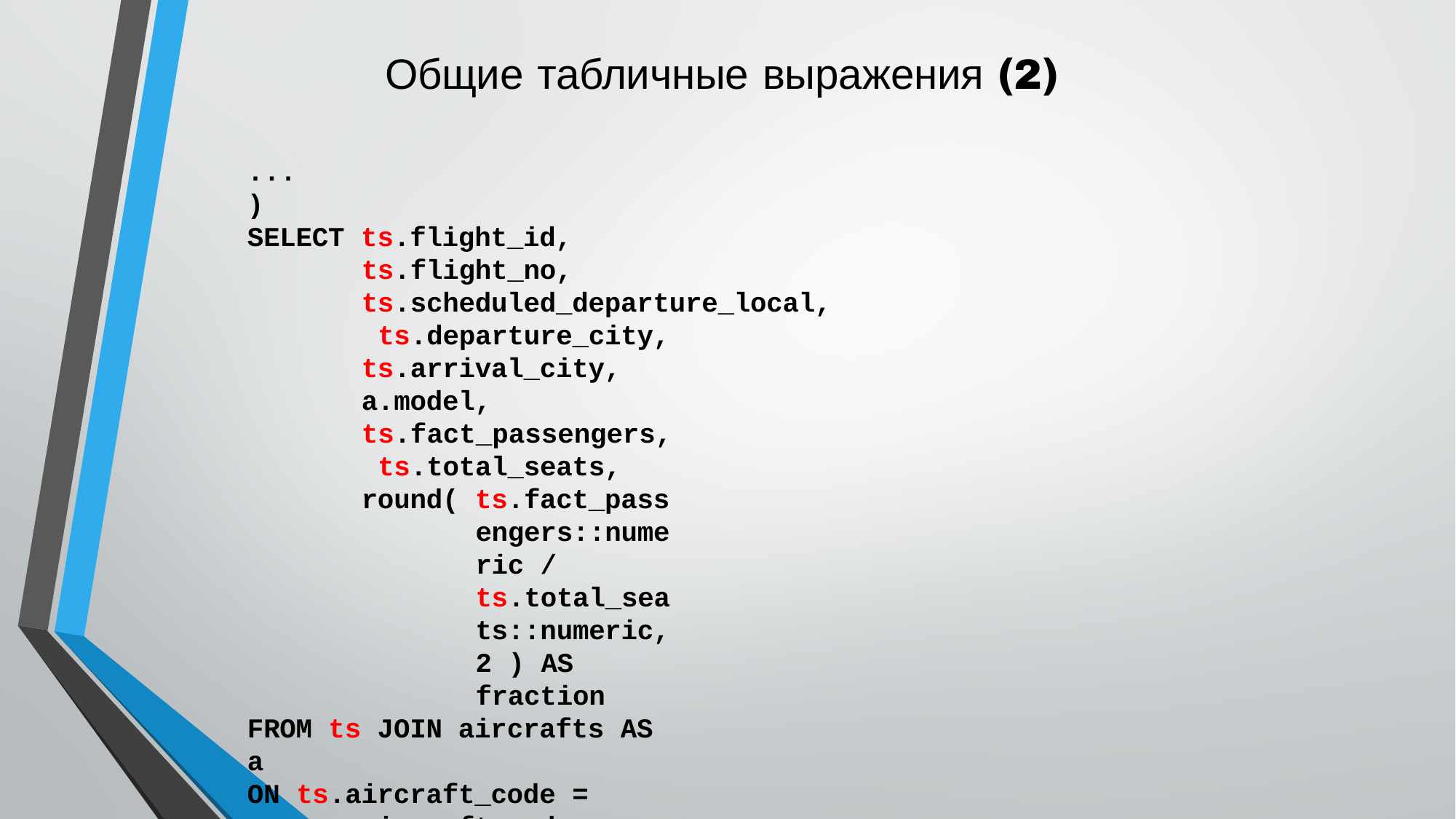

# Общие табличные выражения (2)
...
)
SELECT ts.flight_id,
ts.flight_no,  ts.scheduled_departure_local,  ts.departure_city,  ts.arrival_city,
a.model,  ts.fact_passengers,  ts.total_seats,
round( ts.fact_passengers::numeric /  ts.total_seats::numeric, 2 ) AS fraction
FROM ts JOIN aircrafts AS a
ON ts.aircraft_code = a.aircraft_code
ORDER BY ts.scheduled_departure_local;